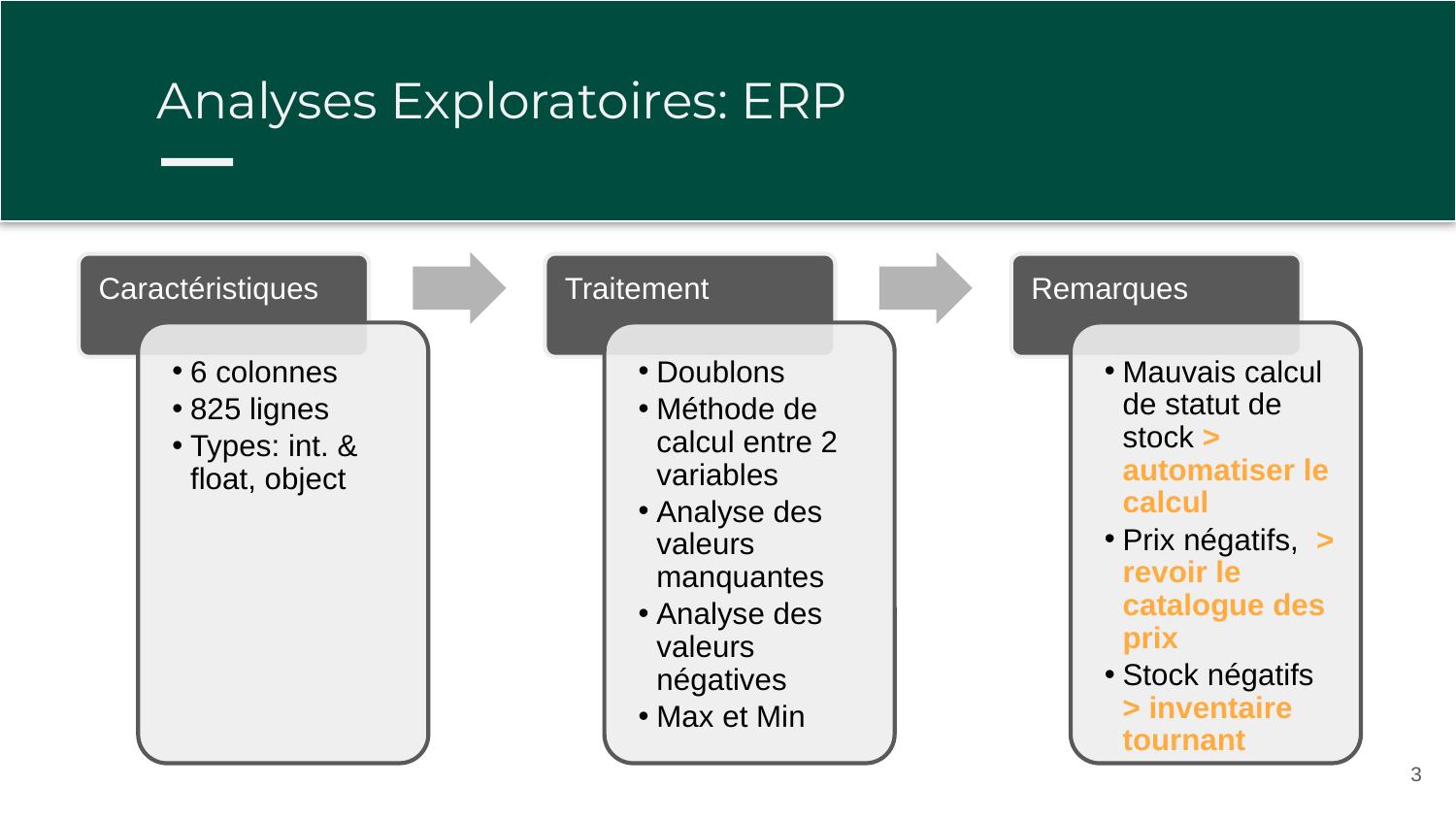

Analyses Exploratoires: ERP
#

Caractéristiques
6 colonnes
825 lignes
Types: int. & float, object

Traitement
Doublons
Méthode de calcul entre 2 variables
Analyse des valeurs manquantes
Analyse des valeurs négatives
Max et Min

Remarques
Mauvais calcul de statut de stock > automatiser le calcul
Prix négatifs,  > revoir le catalogue des prix
Stock négatifs > inventaire tournant
3